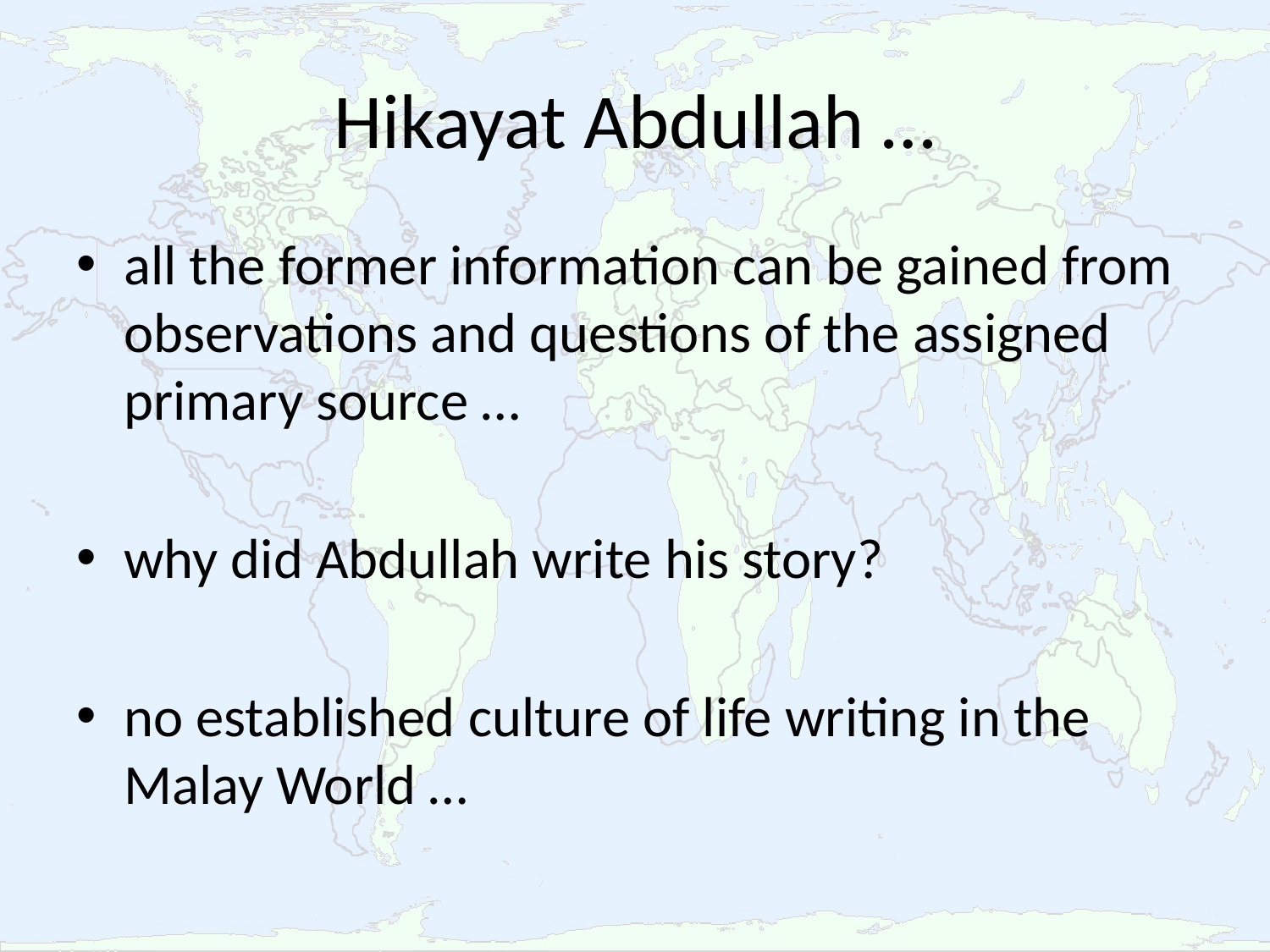

# Hikayat Abdullah …
all the former information can be gained from observations and questions of the assigned primary source …

why did Abdullah write his story?

no established culture of life writing in the Malay World …